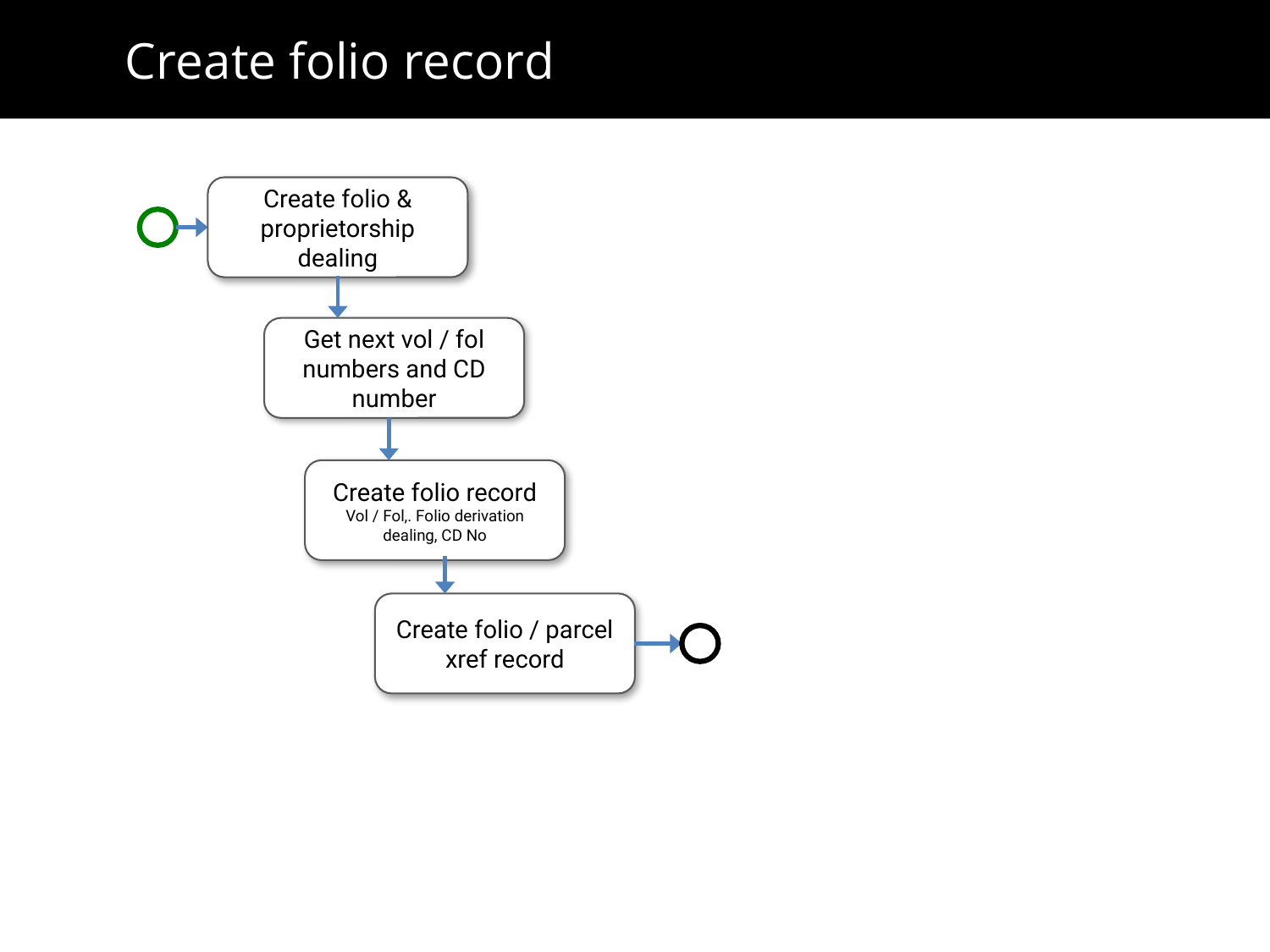

Create folio record
Create folio & proprietorship dealing

Get next vol / fol numbers and CD number
Create folio record
Vol / Fol,. Folio derivation dealing, CD No
Create folio / parcel xref record